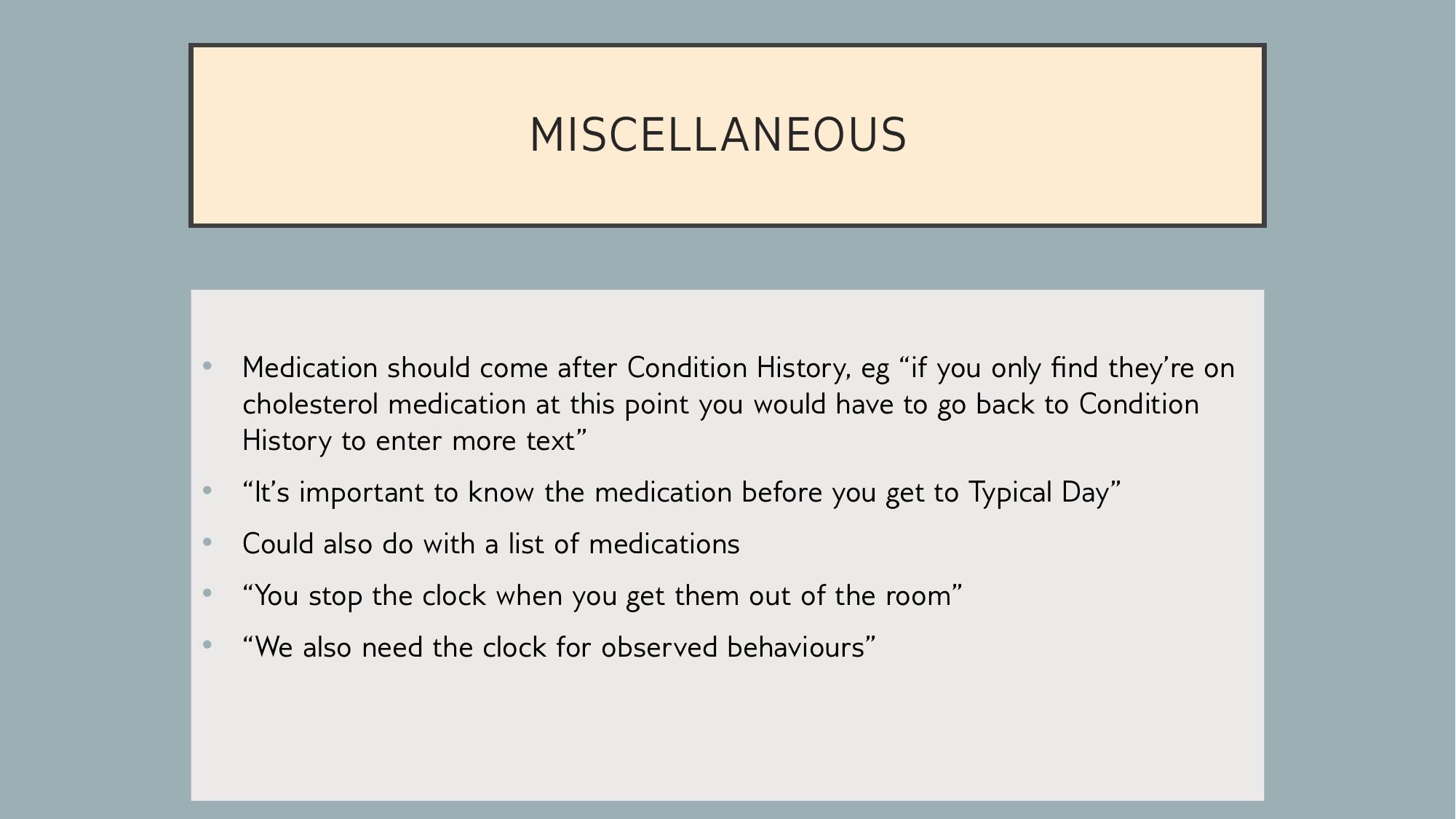

# MISCELLANEOUS

Medication should come after Condition History, eg “if you only find they’re on cholesterol medication at this point you would have to go back to Condition History to enter more text”
“It’s important to know the medication before you get to Typical Day”
Could also do with a list of medications
“You stop the clock when you get them out of the room”
“We also need the clock for observed behaviours”